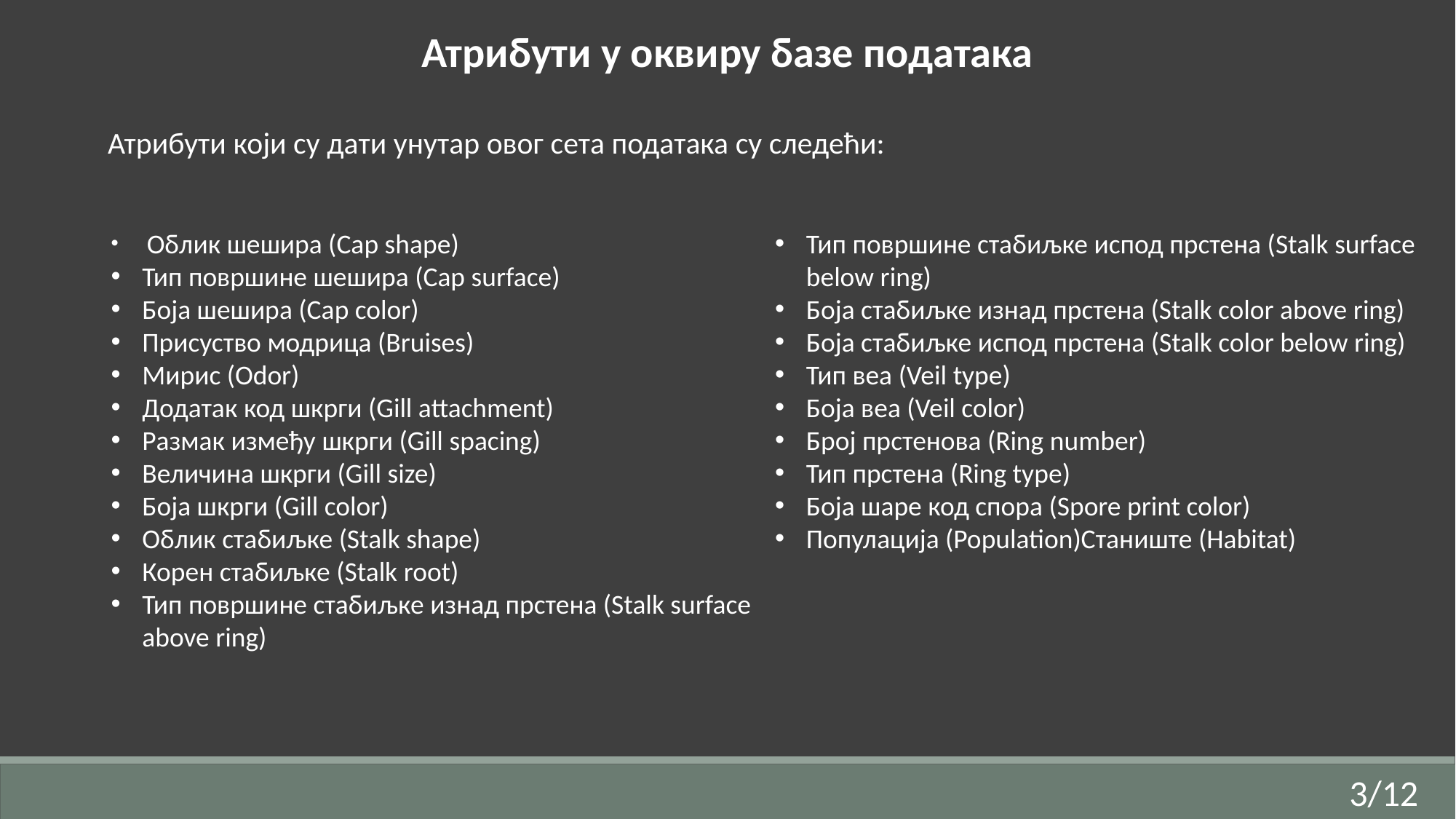

Атрибути у оквиру базе података

Атрибути који су дати унутар овог сета података су следећи:

 Облик шешира (Cap shape)
Тип површине шешира (Cap surface)
Боја шешира (Cap color)
Присуство модрица (Bruises)
Мирис (Odor)
Додатак код шкрги (Gill attachment)
Размак између шкрги (Gill spacing)
Величина шкрги (Gill size)
Боја шкрги (Gill color)
Облик стабиљке (Stalk shape)
Корен стабиљке (Stalk root)
Тип површине стабиљке изнад прстена (Stalk surface above ring)

Тип површине стабиљке испод прстена (Stalk surface below ring)
Боја стабиљке изнад прстена (Stalk color above ring)
Боја стабиљке испод прстена (Stalk color below ring)
Тип веа (Veil type)
Боја веа (Veil color)
Број прстенова (Ring number)
Тип прстена (Ring type)
Боја шаре код спора (Spore print color)
Популација (Population)Станиште (Habitat)